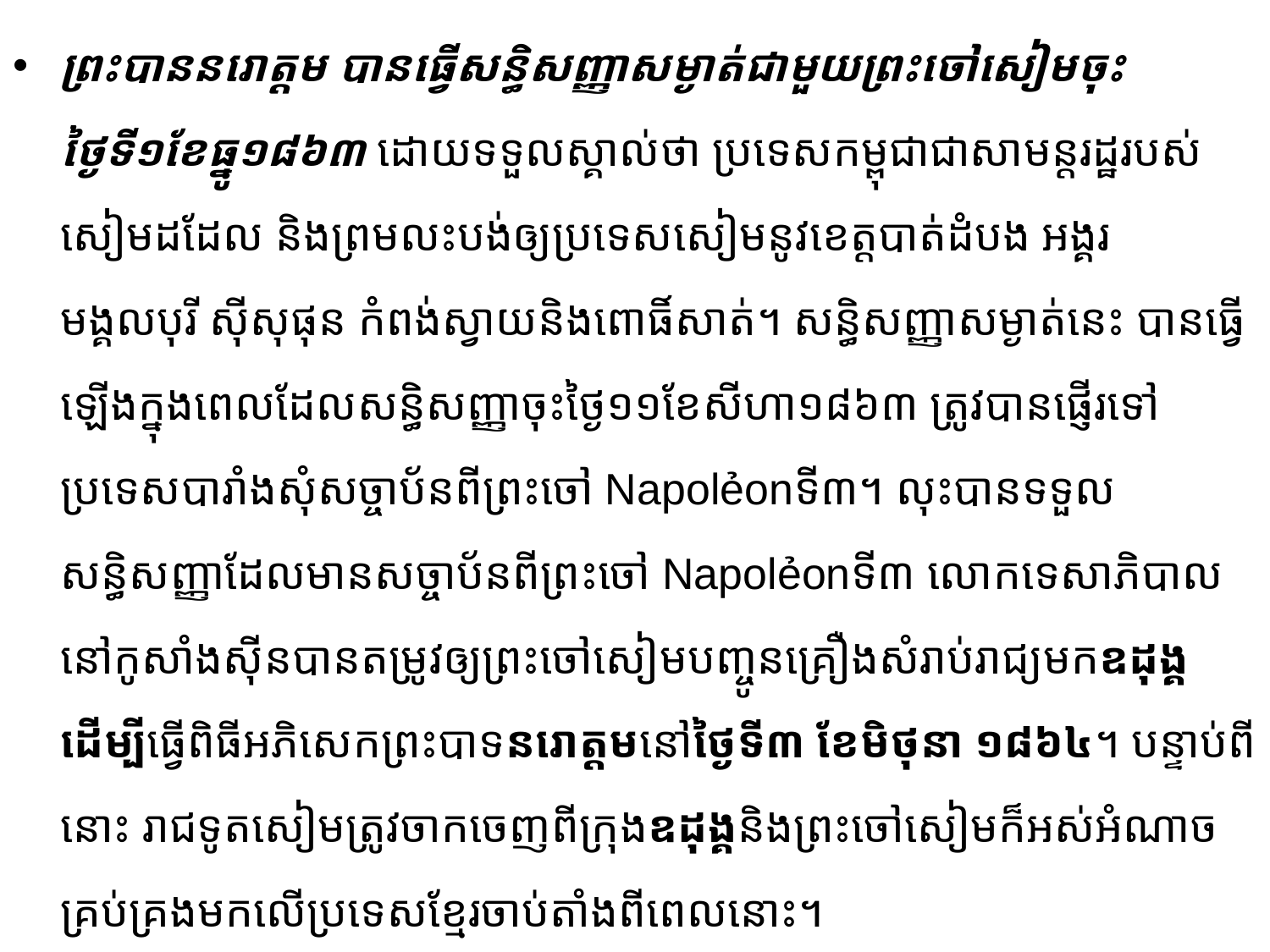

ព្រះបាននរោត្តម បានធ្វើសន្ធិសញ្ញាសម្ងាត់ជាមួយព្រះចៅសៀមចុះថ្ងៃទី១ខែធ្នូ១៨៦៣ ដោយ​ទទួល​ស្គាល់ថា ប្រទេសកម្ពុជាជាសាមន្តរដ្ឋរបស់សៀមដដែល និងព្រមលះបង់ឲ្យប្រទេសសៀមនូវខេត្តបាត់ដំបង អង្គរ មង្គលបុរី ស៊ីសុផុន កំពង់ស្វាយនិងពោធិ៍សាត់។ សន្ធិសញ្ញាសម្ងាត់នេះ បានធ្វើ​ឡើង​ក្នុង​ពេល​ដែលសន្ធិសញ្ញា​ចុះ​ថ្ងៃ១១ខែសីហា១៨៦៣ ត្រូវបានផ្ញើរទៅប្រទេសបារាំងសុំសច្ចាប័នពីព្រះចៅ Napolẻonទី៣។ លុះបានទទួល​សន្ធិសញ្ញាដែលមានសច្ចាប័នពីព្រះចៅ Napolẻonទី៣ លោកទេសាភិបាលនៅកូសាំងស៊ីនបាន​តម្រូវឲ្យ​ព្រះចៅ​សៀមបញ្ចូនគ្រឿងសំរាប់រាជ្យមកឧដុង្គ ដើម្បីធ្វើពិធីអភិសេកព្រះបាទនរោត្តមនៅថ្ងៃទី៣ ខែមិថុនា ១៨៦៤។ បន្ទាប់ពីនោះ រាជទូតសៀមត្រូវចាកចេញពីក្រុងឧដុង្គនិងព្រះចៅសៀមក៏អស់អំណា​ចគ្រប់​គ្រងមក​លើ​ប្រទេស​ខ្មែរចាប់តាំងពីពេលនោះ។